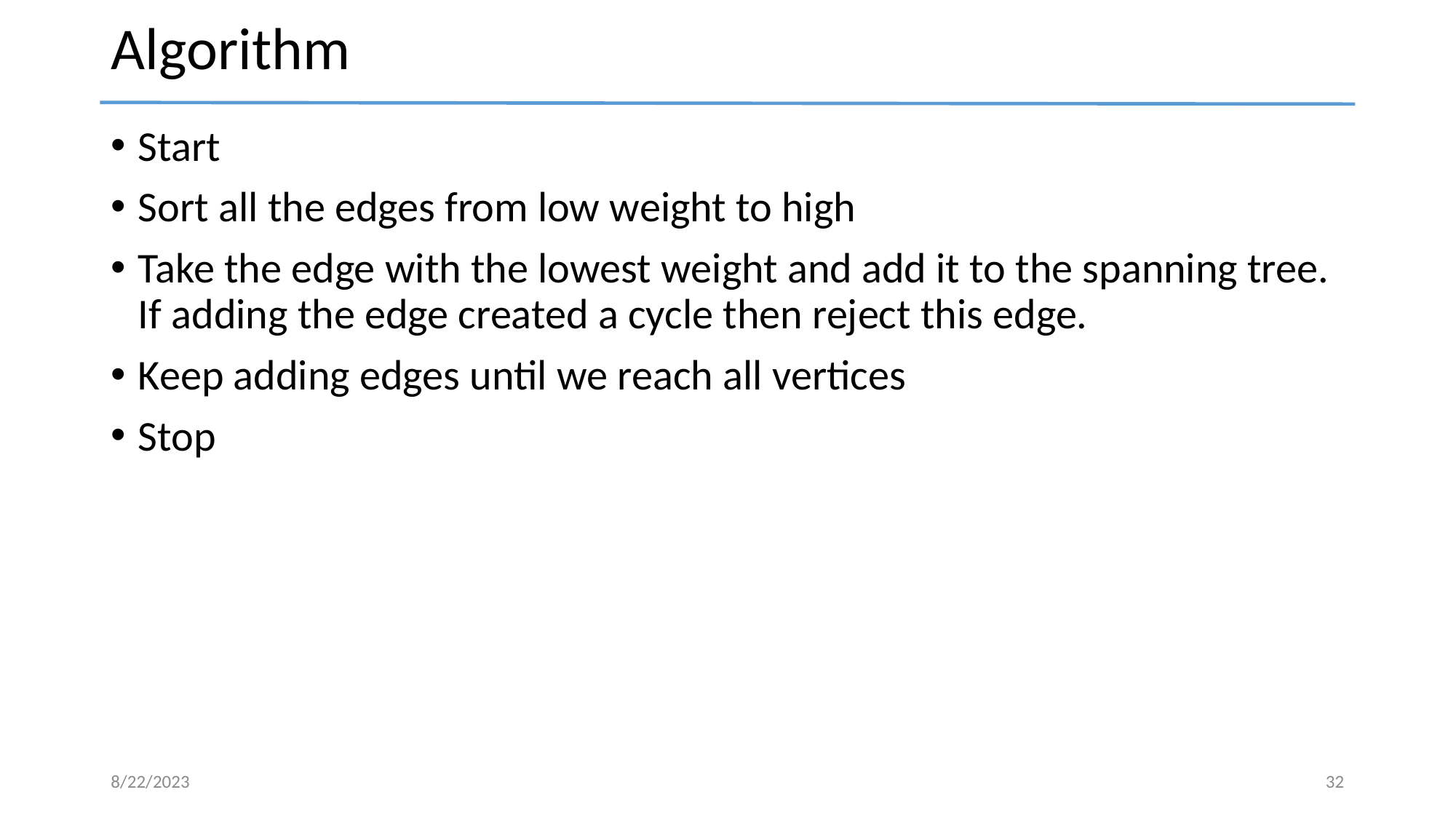

# Algorithm
Start
Sort all the edges from low weight to high
Take the edge with the lowest weight and add it to the spanning tree. If adding the edge created a cycle then reject this edge.
Keep adding edges until we reach all vertices
Stop

8/22/2023
32